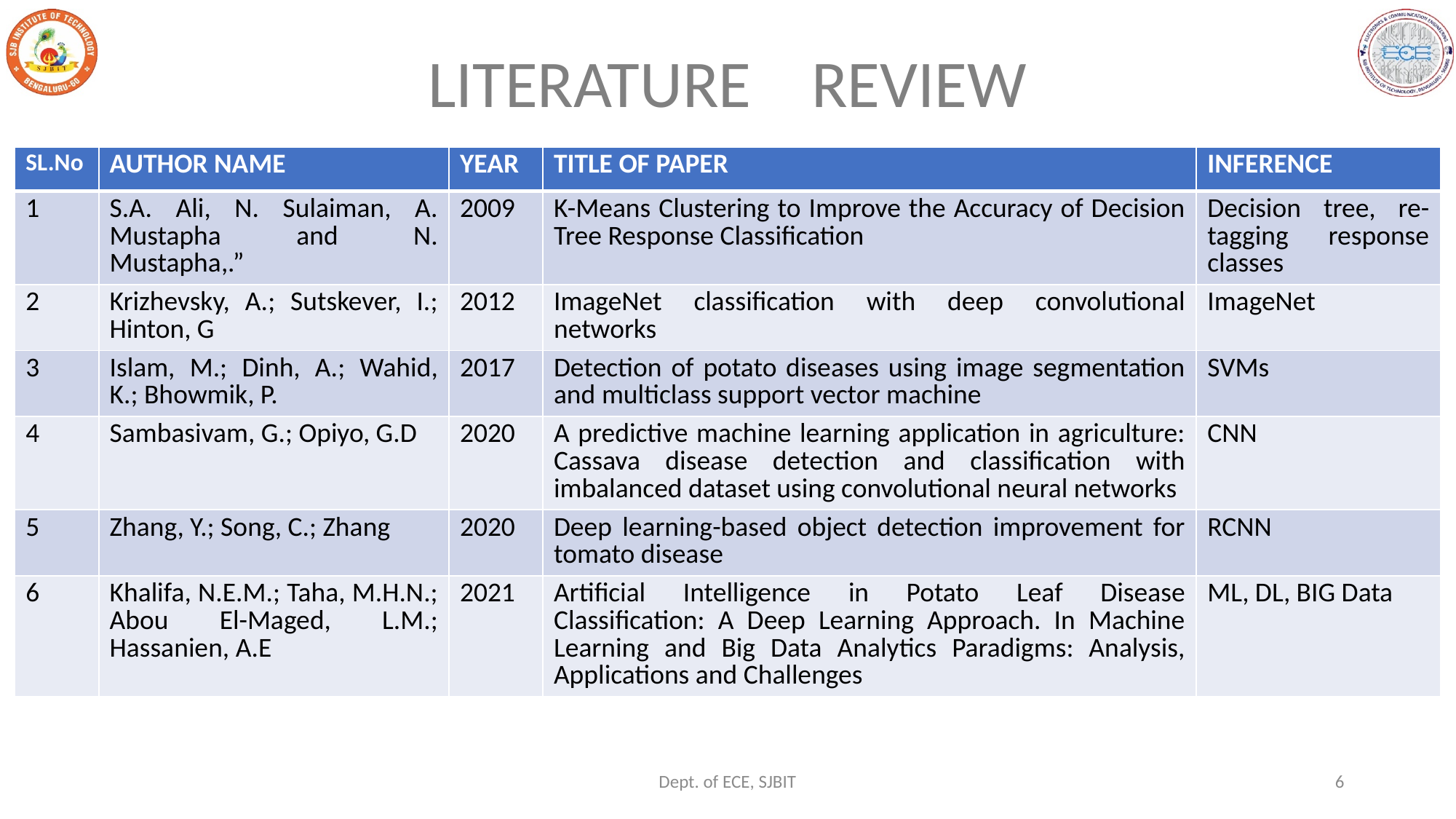

# LITERATURE    REVIEW
| SL.No | AUTHOR NAME | YEAR | TITLE OF PAPER | INFERENCE |
| --- | --- | --- | --- | --- |
| 1 | S.A. Ali, N. Sulaiman, A. Mustapha and N. Mustapha,.” | 2009 | K-Means Clustering to Improve the Accuracy of Decision Tree Response Classification | Decision tree, re-tagging response classes |
| 2 | Krizhevsky, A.; Sutskever, I.; Hinton, G | 2012 | ImageNet classification with deep convolutional networks | ImageNet |
| 3 | Islam, M.; Dinh, A.; Wahid, K.; Bhowmik, P. | 2017 | Detection of potato diseases using image segmentation and multiclass support vector machine | SVMs |
| 4 | Sambasivam, G.; Opiyo, G.D | 2020 | A predictive machine learning application in agriculture: Cassava disease detection and classification with imbalanced dataset using convolutional neural networks | CNN |
| 5 | Zhang, Y.; Song, C.; Zhang | 2020 | Deep learning-based object detection improvement for tomato disease | RCNN |
| 6 | Khalifa, N.E.M.; Taha, M.H.N.; Abou El-Maged, L.M.; Hassanien, A.E | 2021 | Artificial Intelligence in Potato Leaf Disease Classification: A Deep Learning Approach. In Machine Learning and Big Data Analytics Paradigms: Analysis, Applications and Challenges | ML, DL, BIG Data |
Dept. of ECE, SJBIT
6